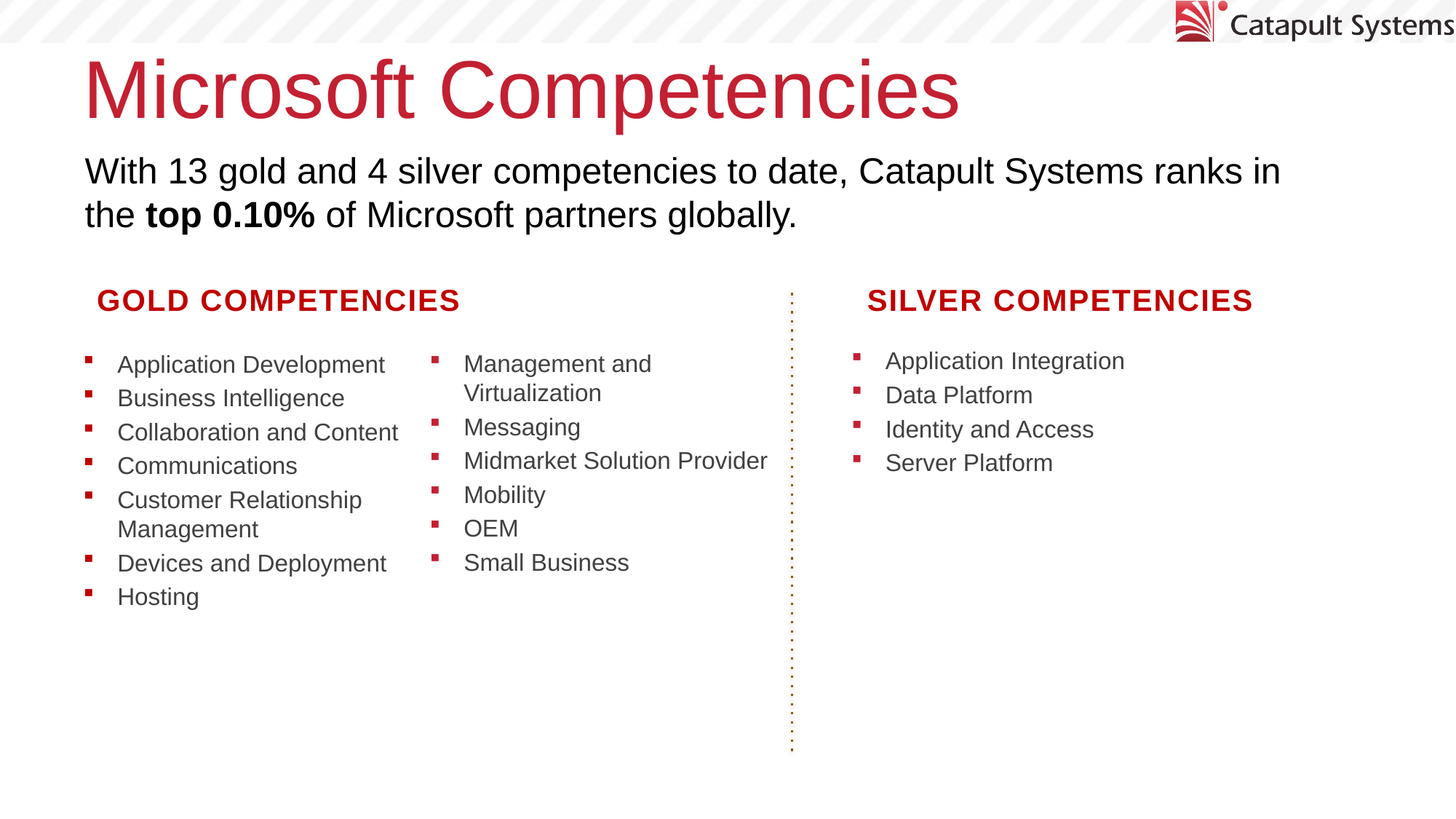

# Microsoft Competencies
With 13 gold and 4 silver competencies to date, Catapult Systems ranks in the top 0.10% of Microsoft partners globally.
GOLD COMPETENCIES
SILVER COMPETENCIES
Application Integration
Data Platform
Identity and Access
Server Platform​

Management and Virtualization
Messaging
Midmarket Solution Provider
Mobility
OEM
Small Business​
Application Development
Business Intelligence
Collaboration and Content
Communications
Customer Relationship Management
Devices and Deployment
Hosting